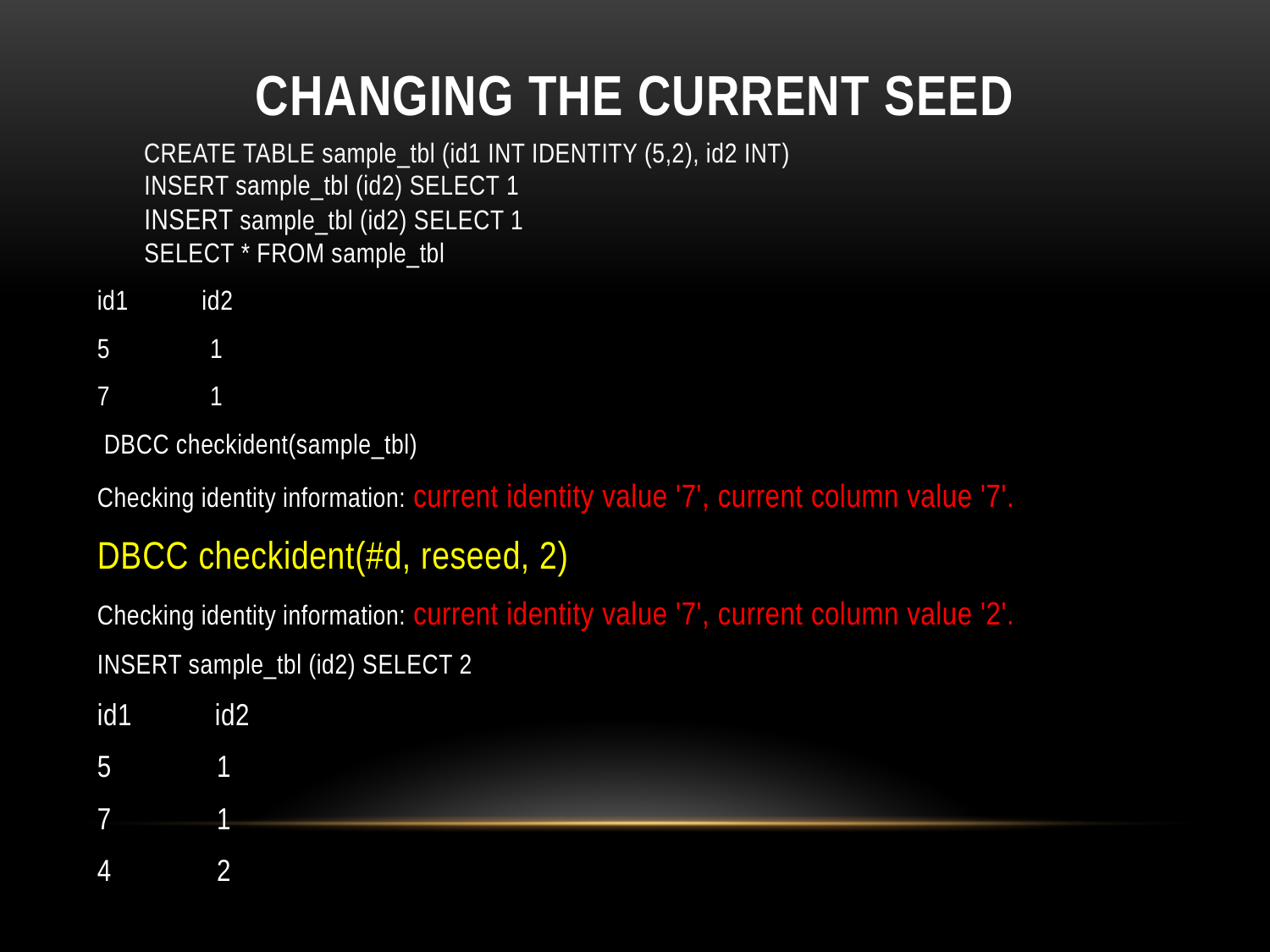

# Changing The Current Seed
       CREATE TABLE sample_tbl (id1 INT IDENTITY (5,2), id2 INT)
INSERT sample_tbl (id2) SELECT 1
INSERT sample_tbl (id2) SELECT 1
SELECT * FROM sample_tbl
id1           id2
5               1
7               1
 DBCC checkident(sample_tbl)
Checking identity information: current identity value '7', current column value '7'.
DBCC checkident(#d, reseed, 2)
Checking identity information: current identity value '7', current column value '2'.
INSERT sample_tbl (id2) SELECT 2
id1           id2
5              1
7              1
4              2